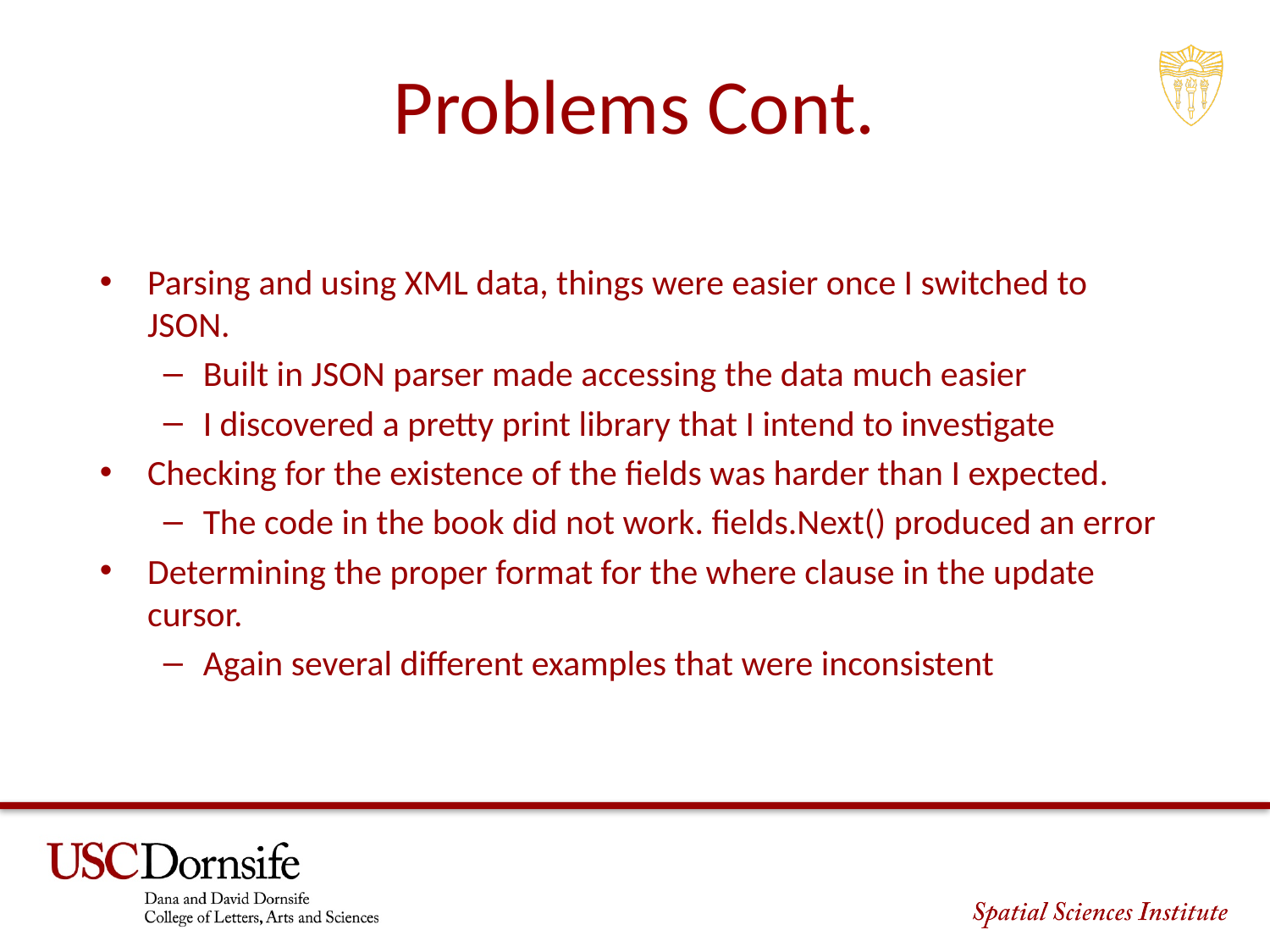

# Problems Cont.
Parsing and using XML data, things were easier once I switched to JSON.
Built in JSON parser made accessing the data much easier
I discovered a pretty print library that I intend to investigate
Checking for the existence of the fields was harder than I expected.
The code in the book did not work. fields.Next() produced an error
Determining the proper format for the where clause in the update cursor.
Again several different examples that were inconsistent